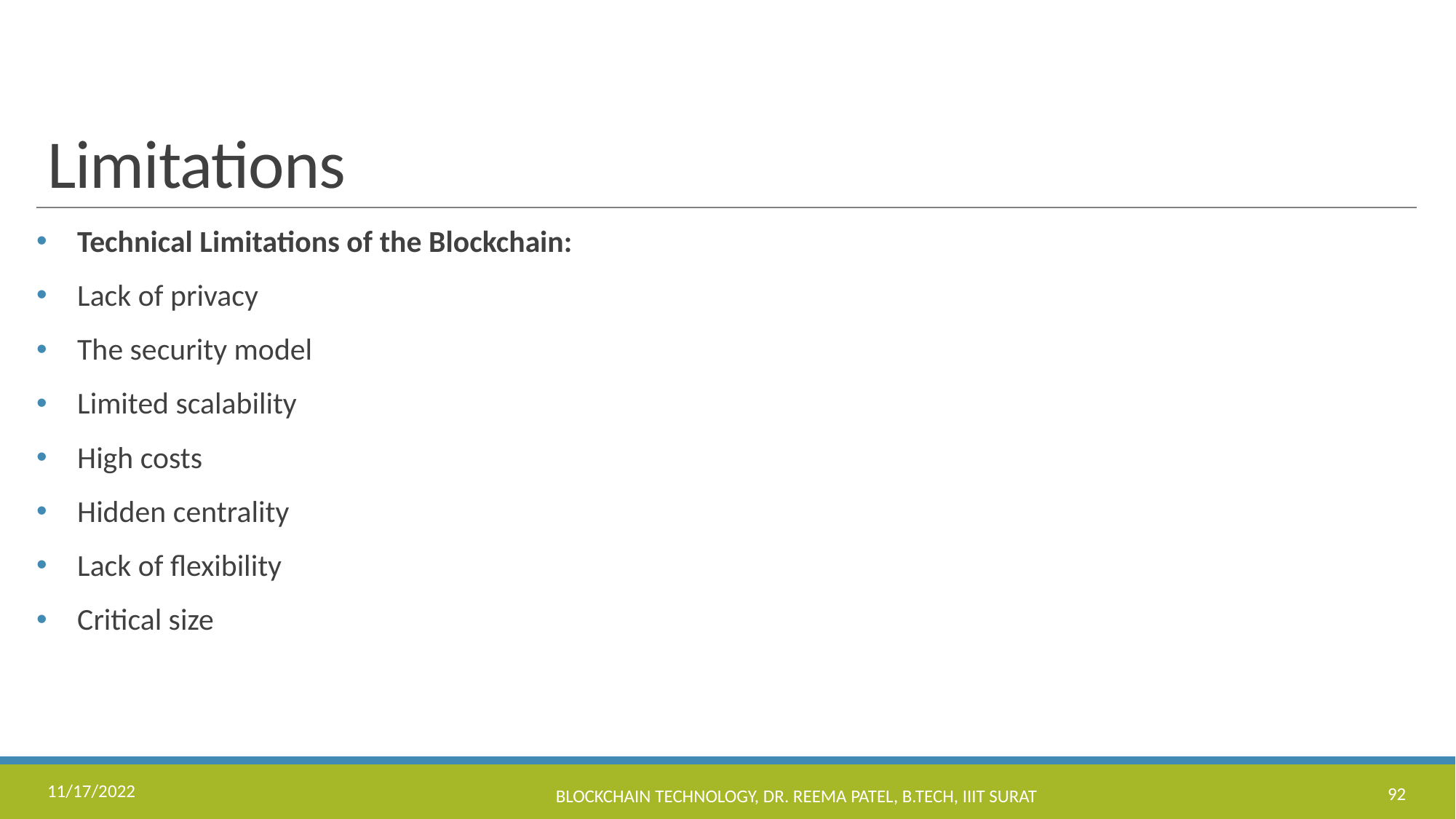

# Limitations
Technical Limitations of the Blockchain:
Lack of privacy
The security model
Limited scalability
High costs
Hidden centrality
Lack of flexibility
Critical size
11/17/2022
Blockchain Technology, Dr. Reema Patel, B.Tech, IIIT Surat
92